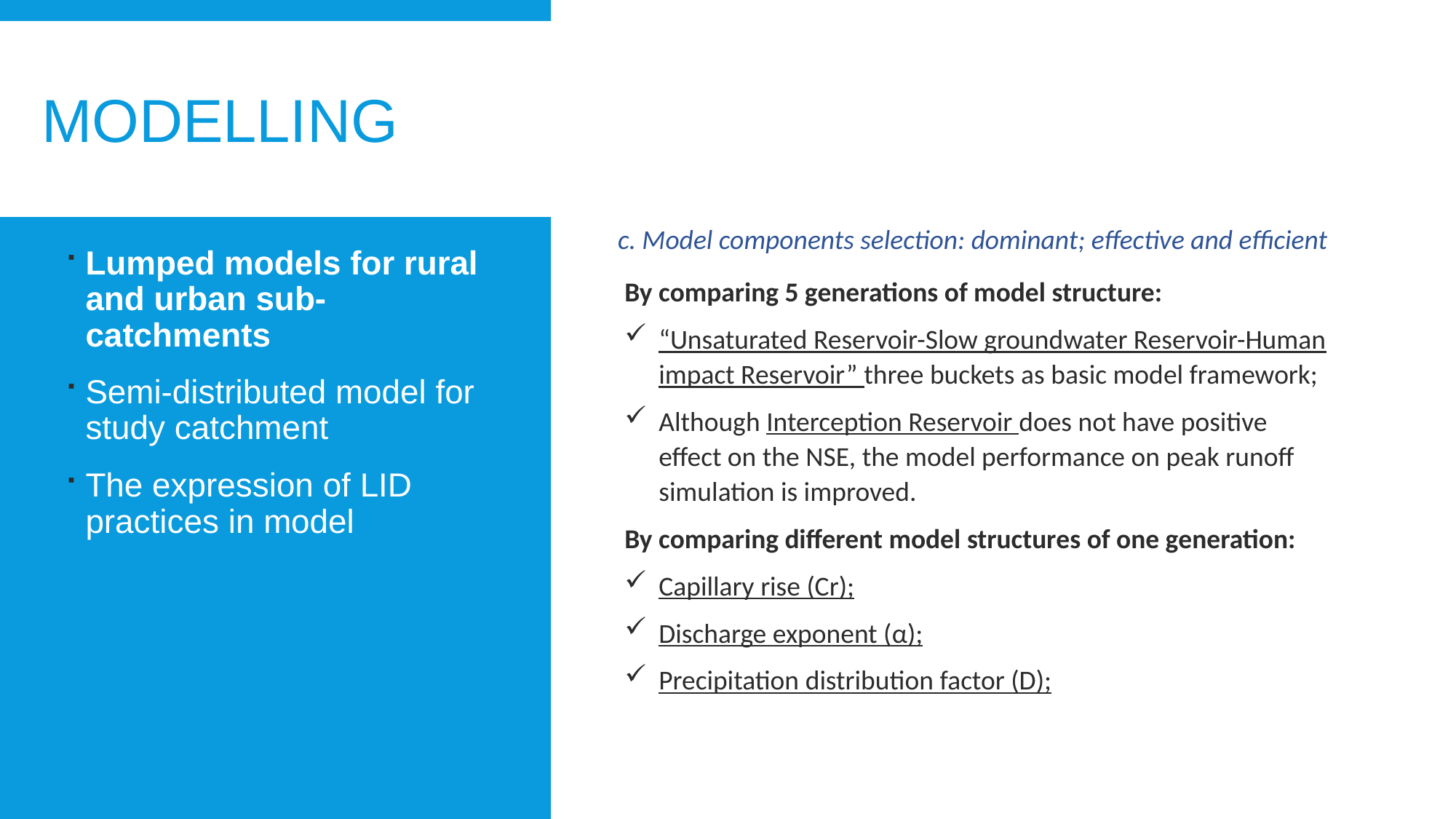

# Modelling
c. Model components selection: dominant; effective and efficient
Lumped models for rural and urban sub-catchments
Semi-distributed model for study catchment
The expression of LID practices in model

By comparing 5 generations of model structure:
“Unsaturated Reservoir-Slow groundwater Reservoir-Human impact Reservoir” three buckets as basic model framework;
Although Interception Reservoir does not have positive effect on the NSE, the model performance on peak runoff simulation is improved.
By comparing different model structures of one generation:
Capillary rise (Cr);
Discharge exponent (α);
Precipitation distribution factor (D);